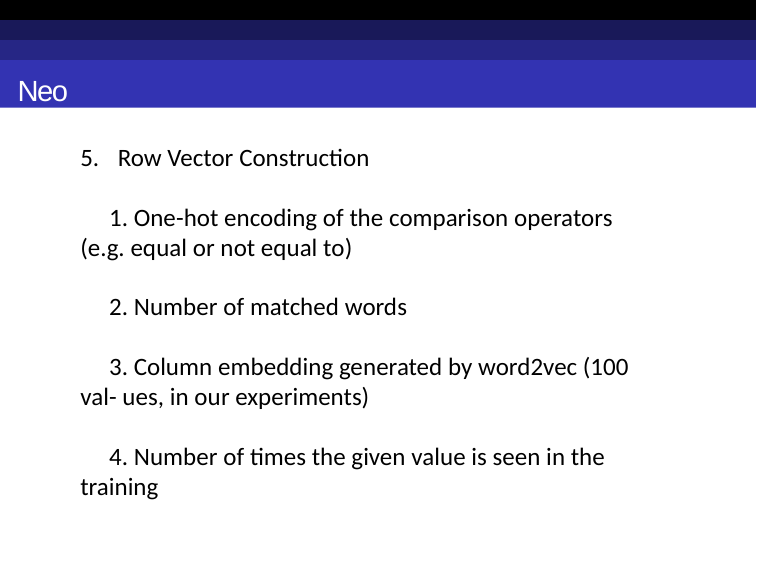

Neo
Row Vector Construction

     1. One-hot encoding of the comparison operators (e.g. equal or not equal to)

     2. Number of matched words

     3. Column embedding generated by word2vec (100 val- ues, in our experiments)

     4. Number of times the given value is seen in the training